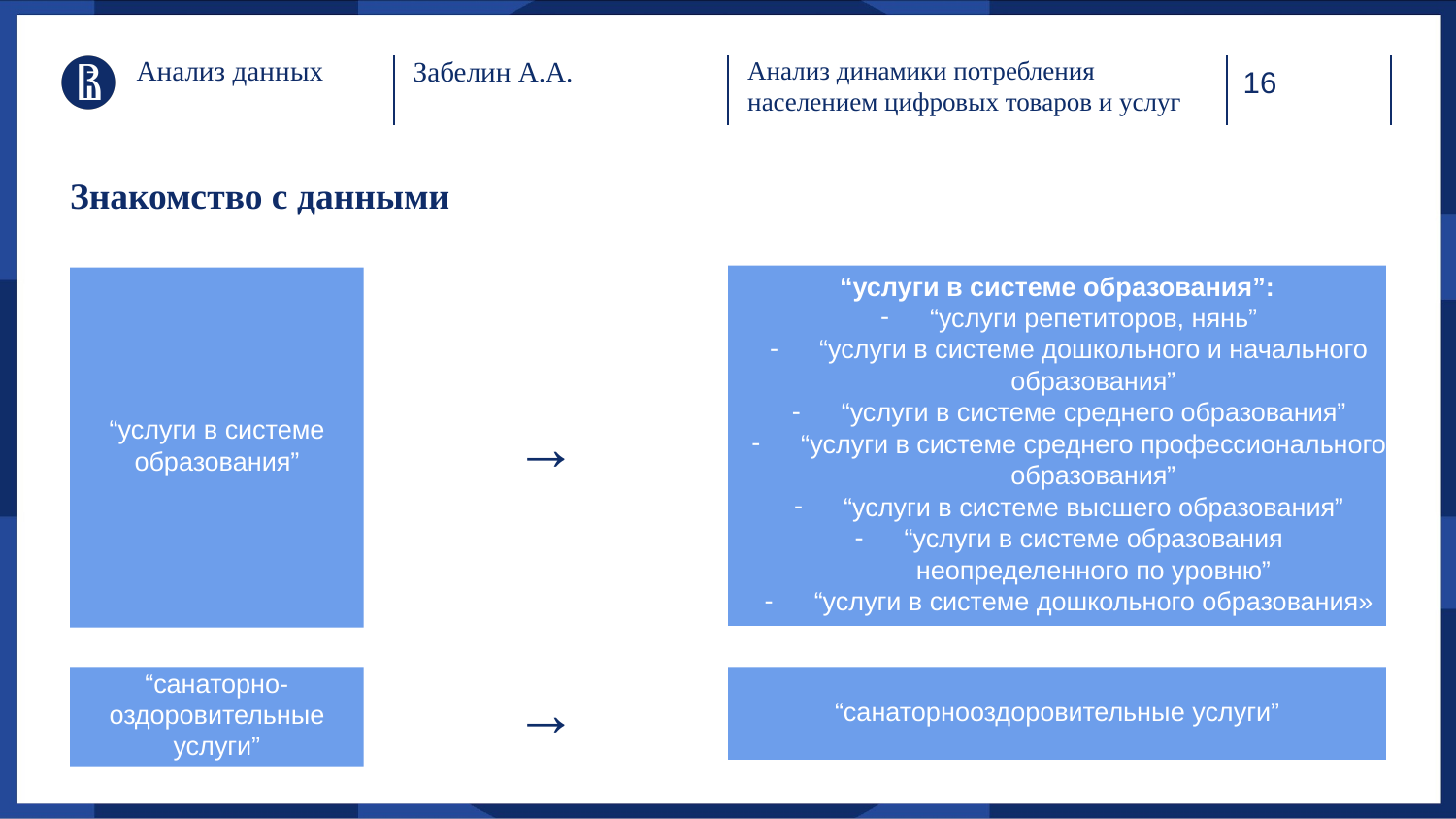

Анализ данных
Анализ динамики потребления населением цифровых товаров и услуг
Забелин А.А.
# Знакомство с данными
“услуги в системе образования”:
“услуги репетиторов, нянь”
“услуги в системе дошкольного и начального образования”
“услуги в системе среднего образования”
“услуги в системе среднего профессионального образования”
“услуги в системе высшего образования”
“услуги в системе образования неопределенного по уровню”
“услуги в системе дошкольного образования»
“услуги в системе образования”
→
→
“санаторно-оздоровительные услуги”
“санаторнооздоровительные услуги”